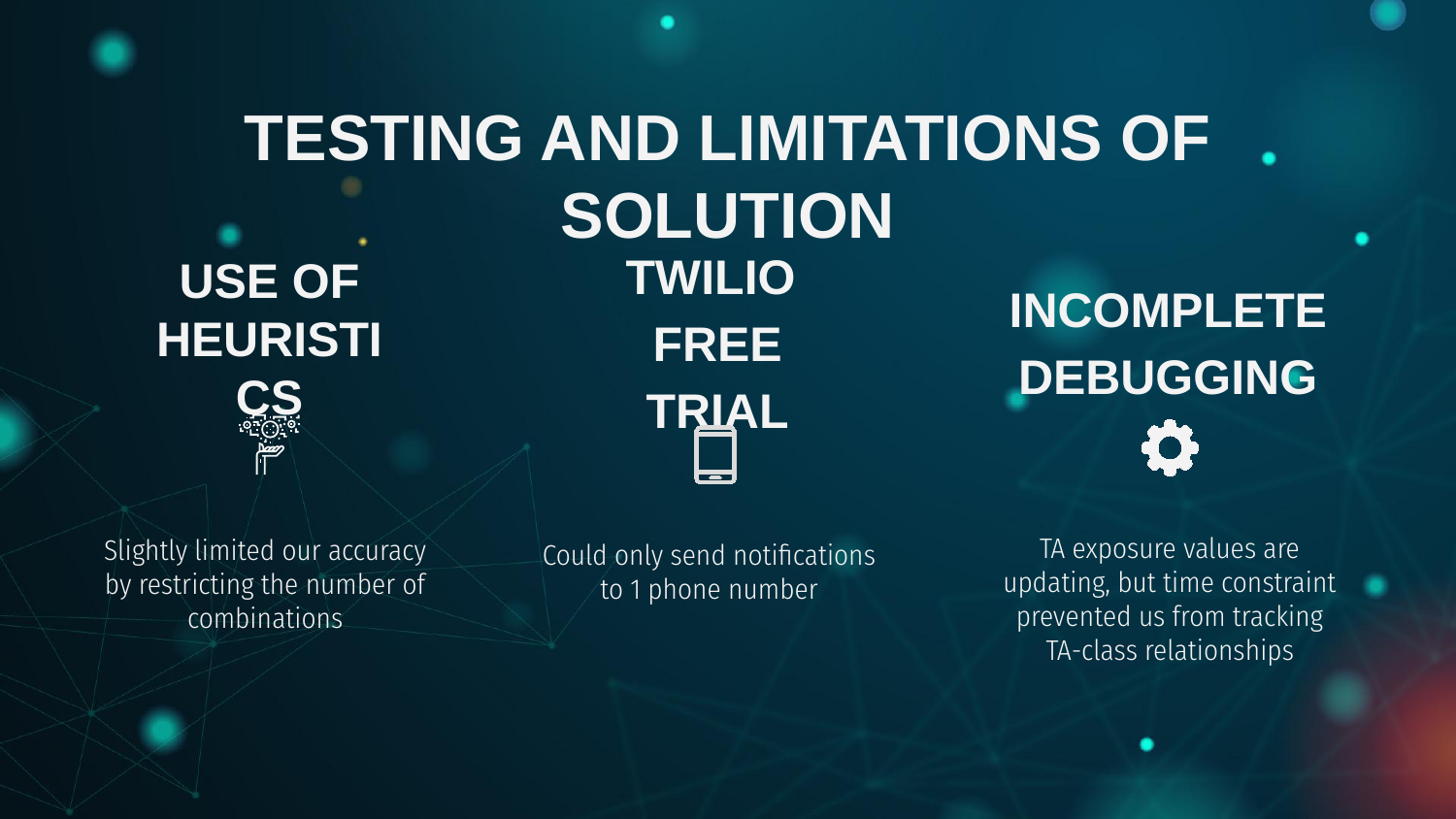

TESTING AND LIMITATIONS OF SOLUTION
# USE OF HEURISTICS
TWILIO
FREE TRIAL
INCOMPLETE DEBUGGING

Slightly limited our accuracy by restricting the number of combinations
Could only send notifications to 1 phone number
TA exposure values are updating, but time constraint prevented us from tracking TA-class relationships